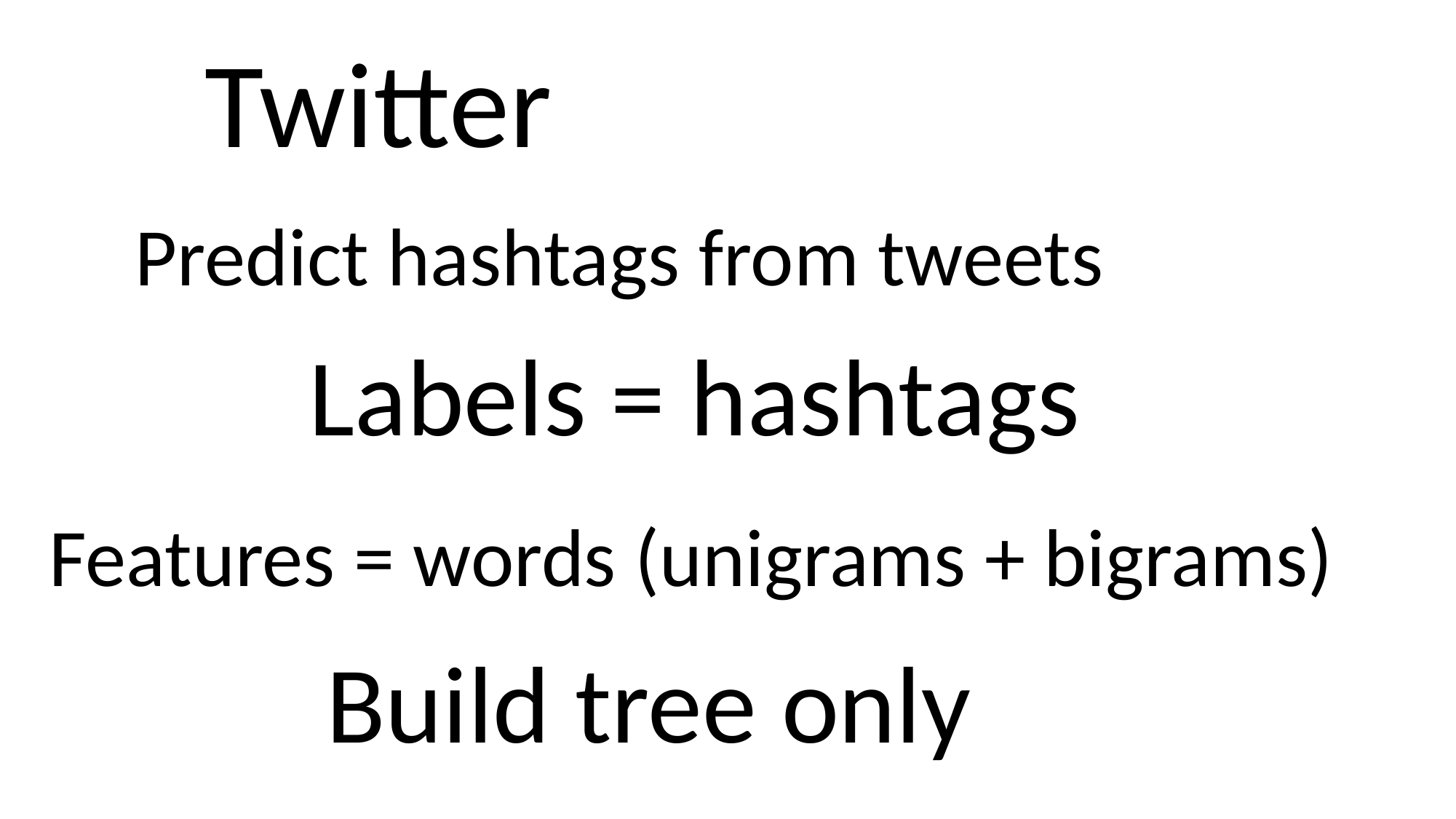

Twitter
Predict hashtags from tweets
Labels = hashtags
Features = words (unigrams + bigrams)
Build tree only